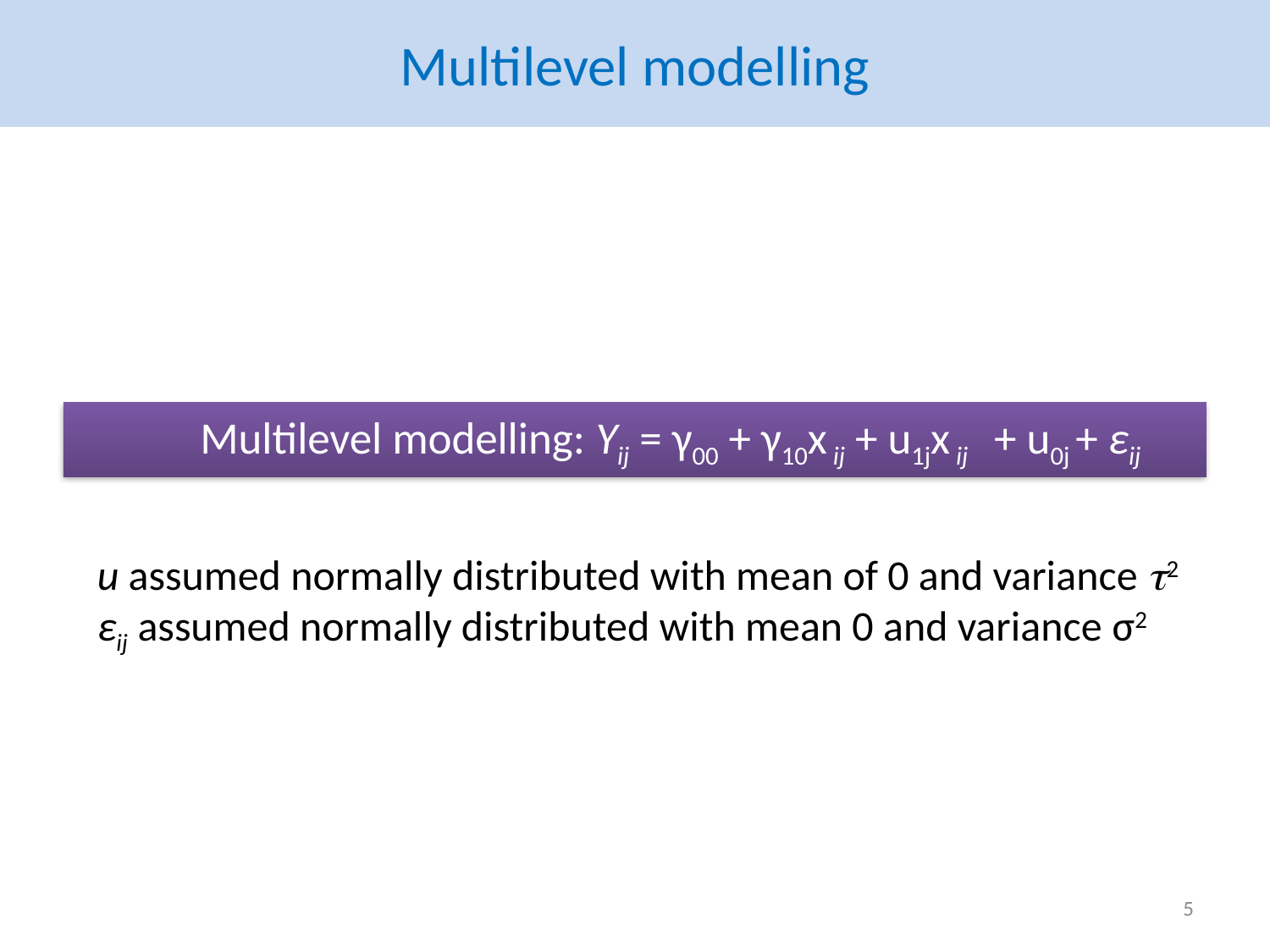

# Multilevel modelling
       Multilevel modelling: Yij = γ00 + γ10x ij + u1jx ij   + u0j + εij
u assumed normally distributed with mean of 0 and variance τ2
εij assumed normally distributed with mean 0 and variance σ2
5